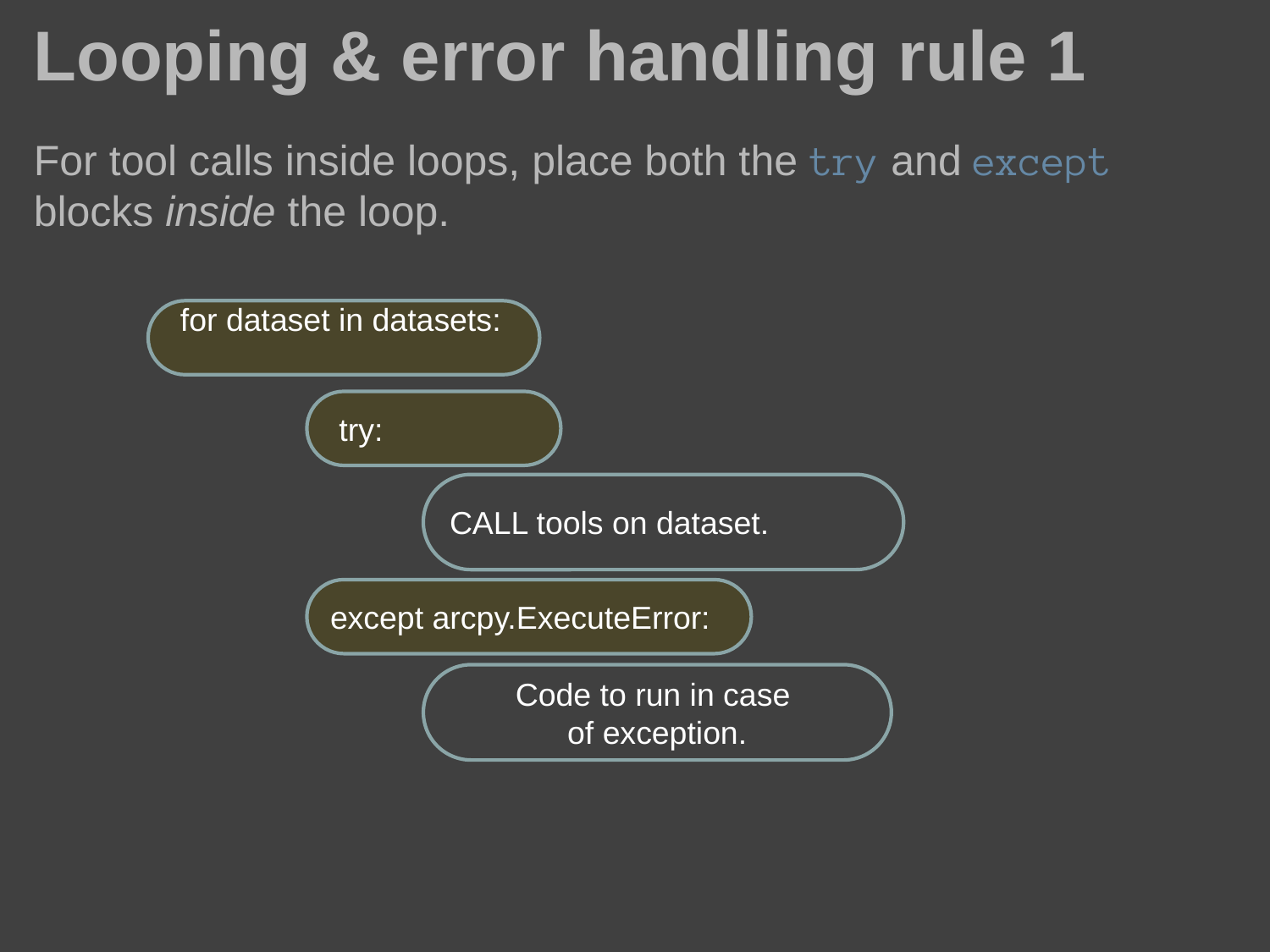

# Looping & error handling rule 1
For tool calls inside loops, place both the try and except blocks inside the loop.
 for dataset in datasets:
 try:
CALL tools on dataset.
except arcpy.ExecuteError:
Code to run in case
of exception.